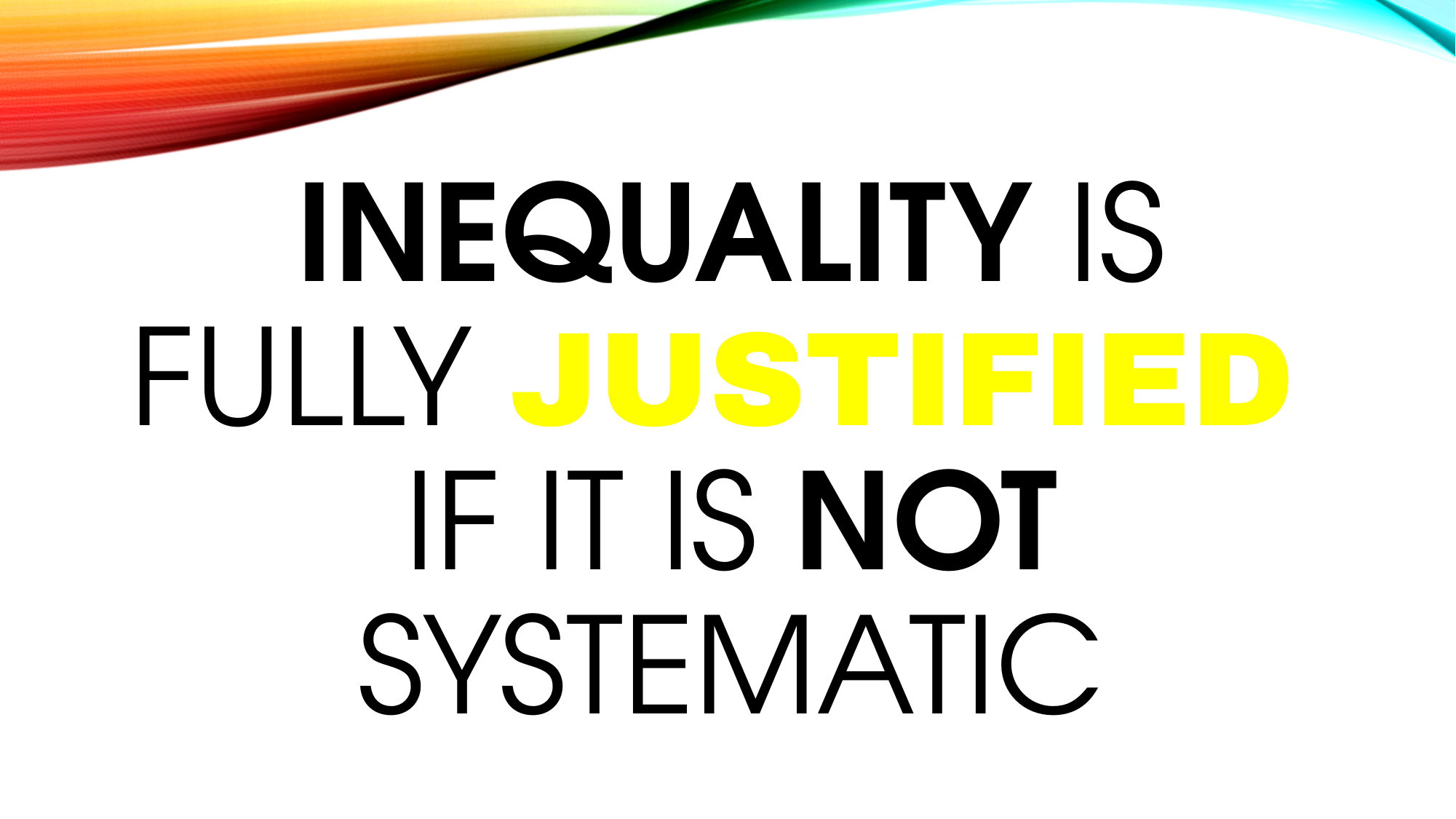

# Inequality is fully justified  if it is not systematic